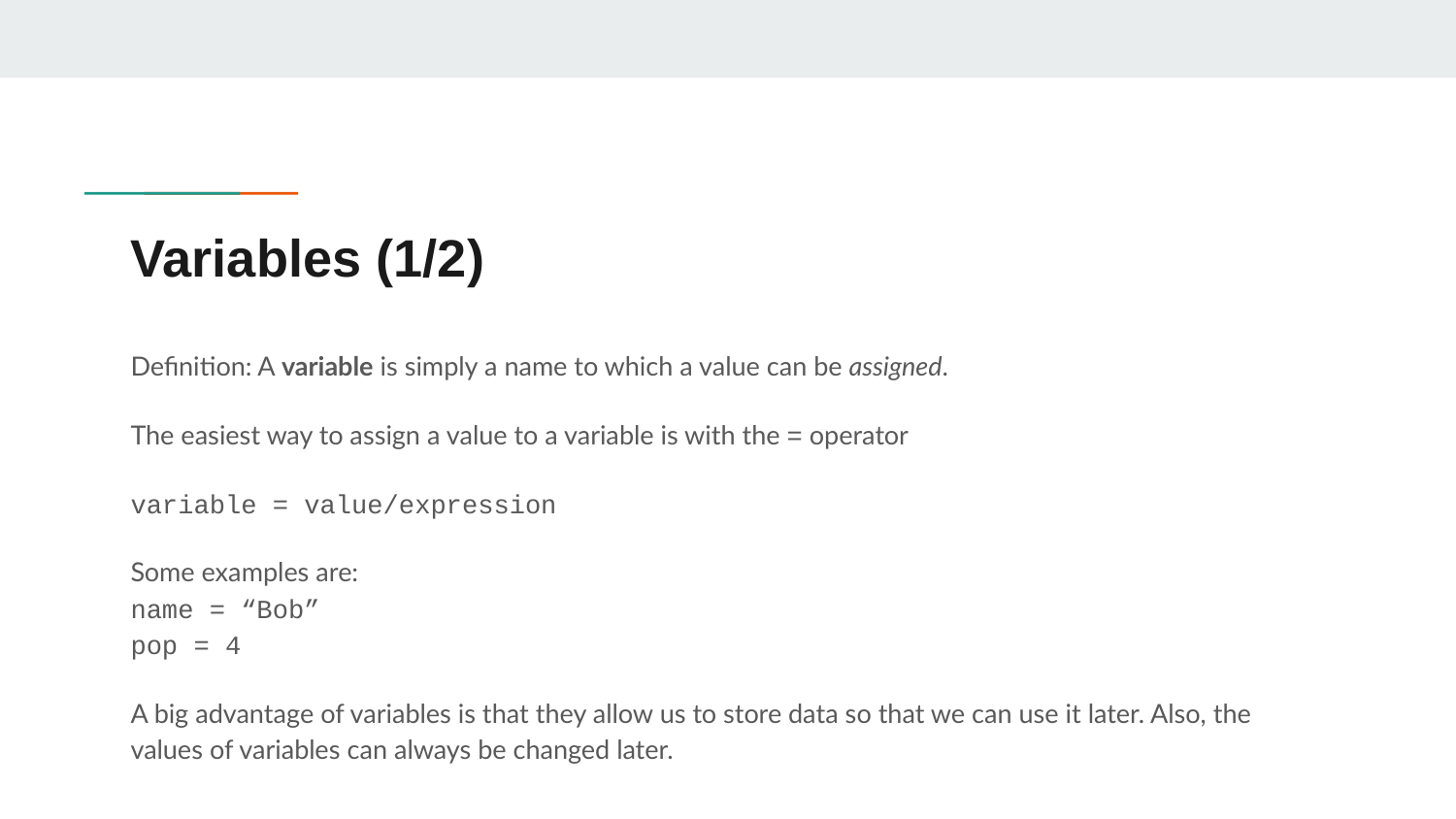

# Variables (1/2)
Definition: A variable is simply a name to which a value can be assigned.
The easiest way to assign a value to a variable is with the = operator
variable = value/expression
Some examples are:
name = “Bob”
pop = 4
A big advantage of variables is that they allow us to store data so that we can use it later. Also, the values of variables can always be changed later.